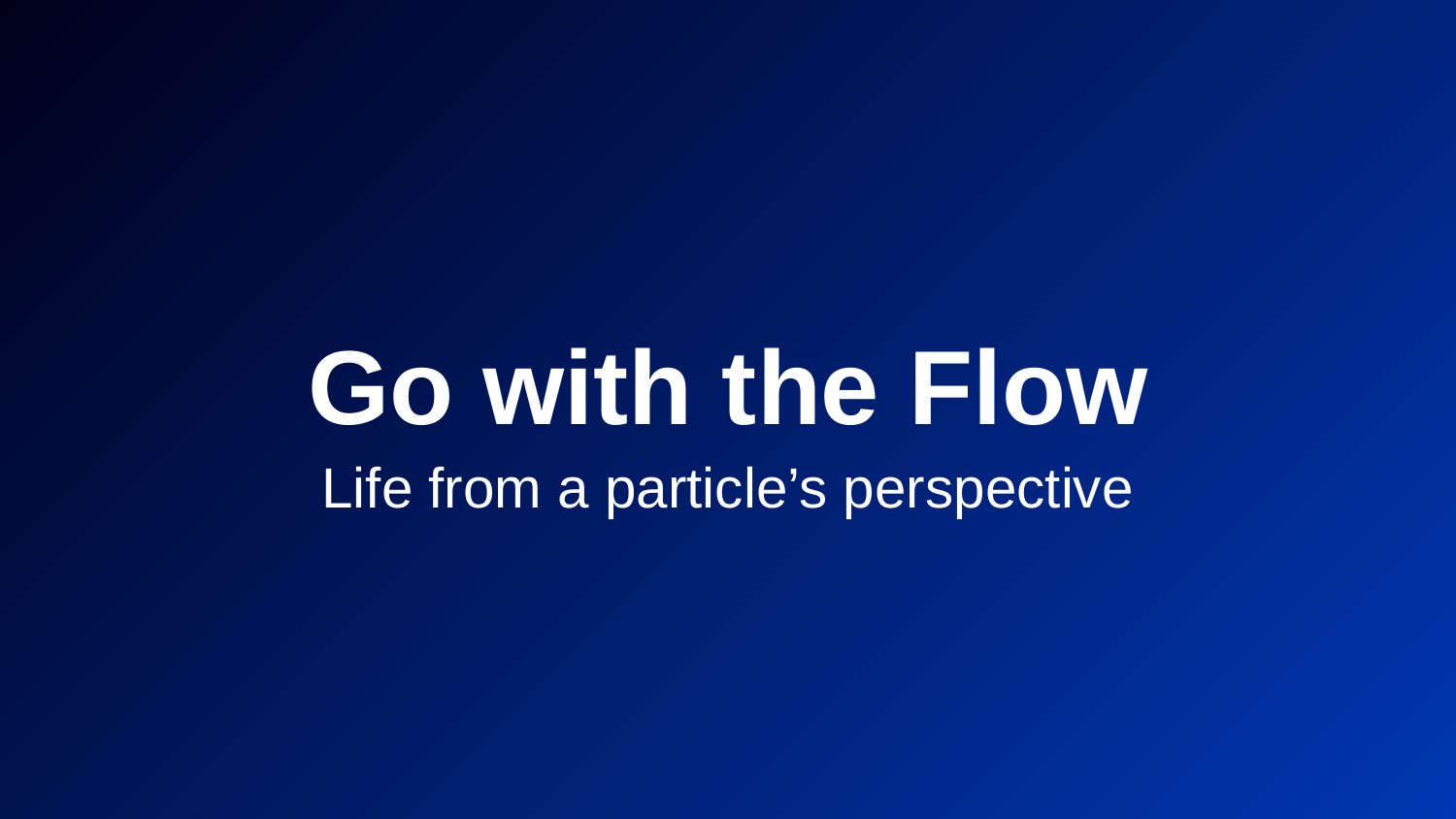

# Go with the Flow
Life from a particle’s perspective